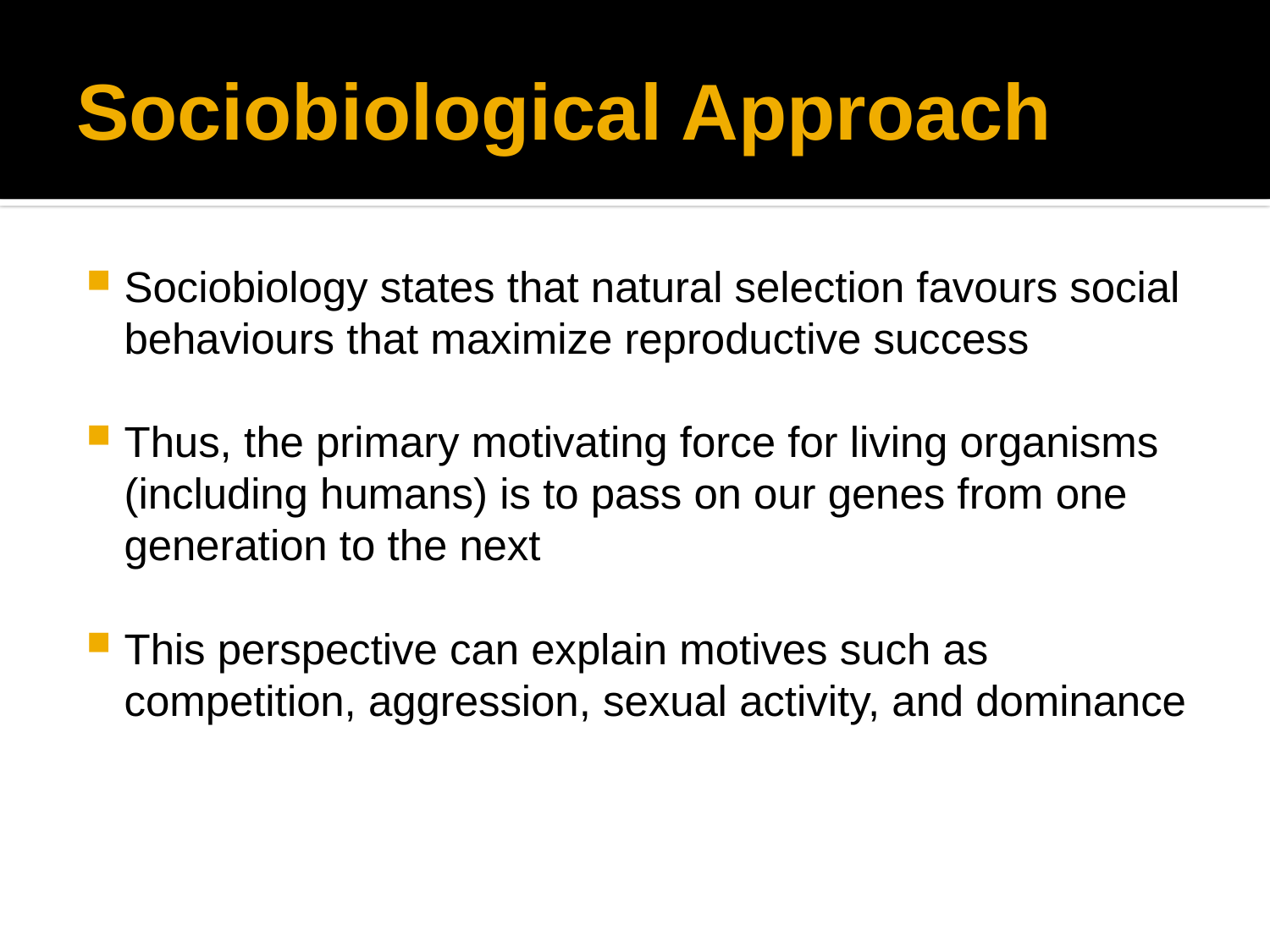

# Sociobiological Approach
Sociobiology states that natural selection favours social behaviours that maximize reproductive success

Thus, the primary motivating force for living organisms (including humans) is to pass on our genes from one generation to the next

This perspective can explain motives such as competition, aggression, sexual activity, and dominance